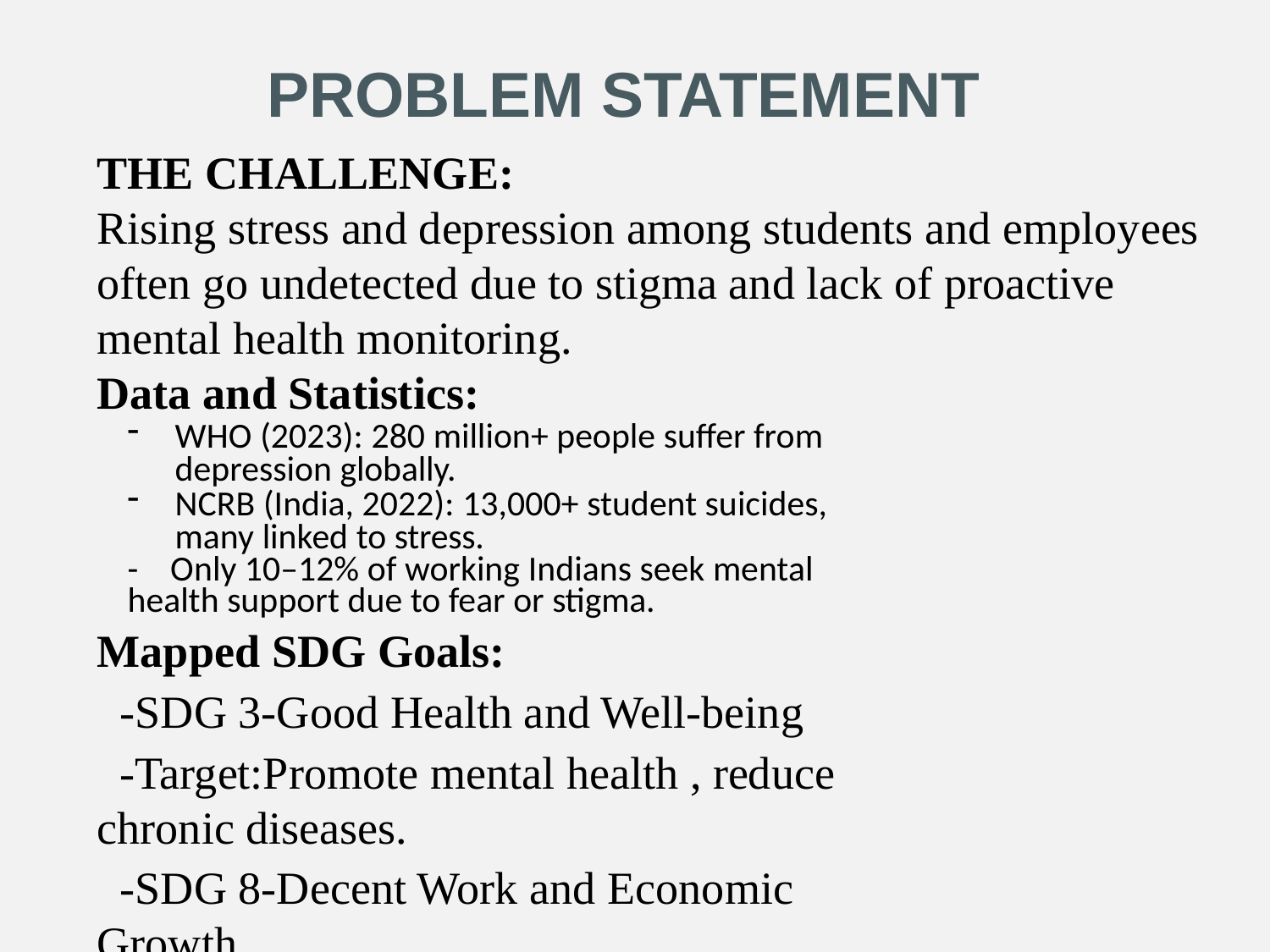

PROBLEM STATEMENT
THE CHALLENGE:
Rising stress and depression among students and employees often go undetected due to stigma and lack of proactive mental health monitoring.
Data and Statistics:
WHO (2023): 280 million+ people suffer from depression globally.
NCRB (India, 2022): 13,000+ student suicides, many linked to stress.
-    Only 10–12% of working Indians seek mental health support due to fear or stigma.
Mapped SDG Goals:
  -SDG 3-Good Health and Well-being
  -Target:Promote mental health , reduce chronic diseases.
  -SDG 8-Decent Work and Economic Growth
  -Target:Promote safe and healthy work environment .